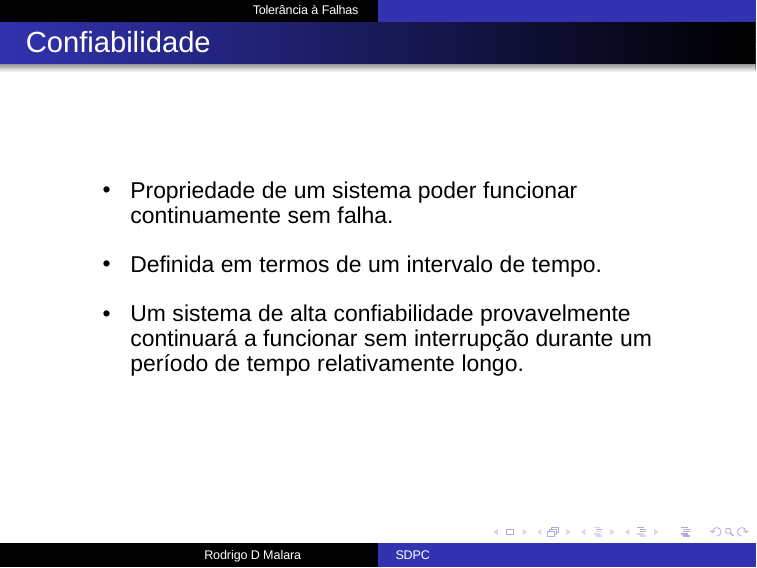

Tolerância à Falhas
# Confiabilidade

Propriedade de um sistema poder funcionar continuamente sem falha.

Definida em termos de um intervalo de tempo.

Um sistema de alta confiabilidade provavelmente continuará a funcionar sem interrupção durante um período de tempo relativamente longo.

Rodrigo D Malara
SDPC